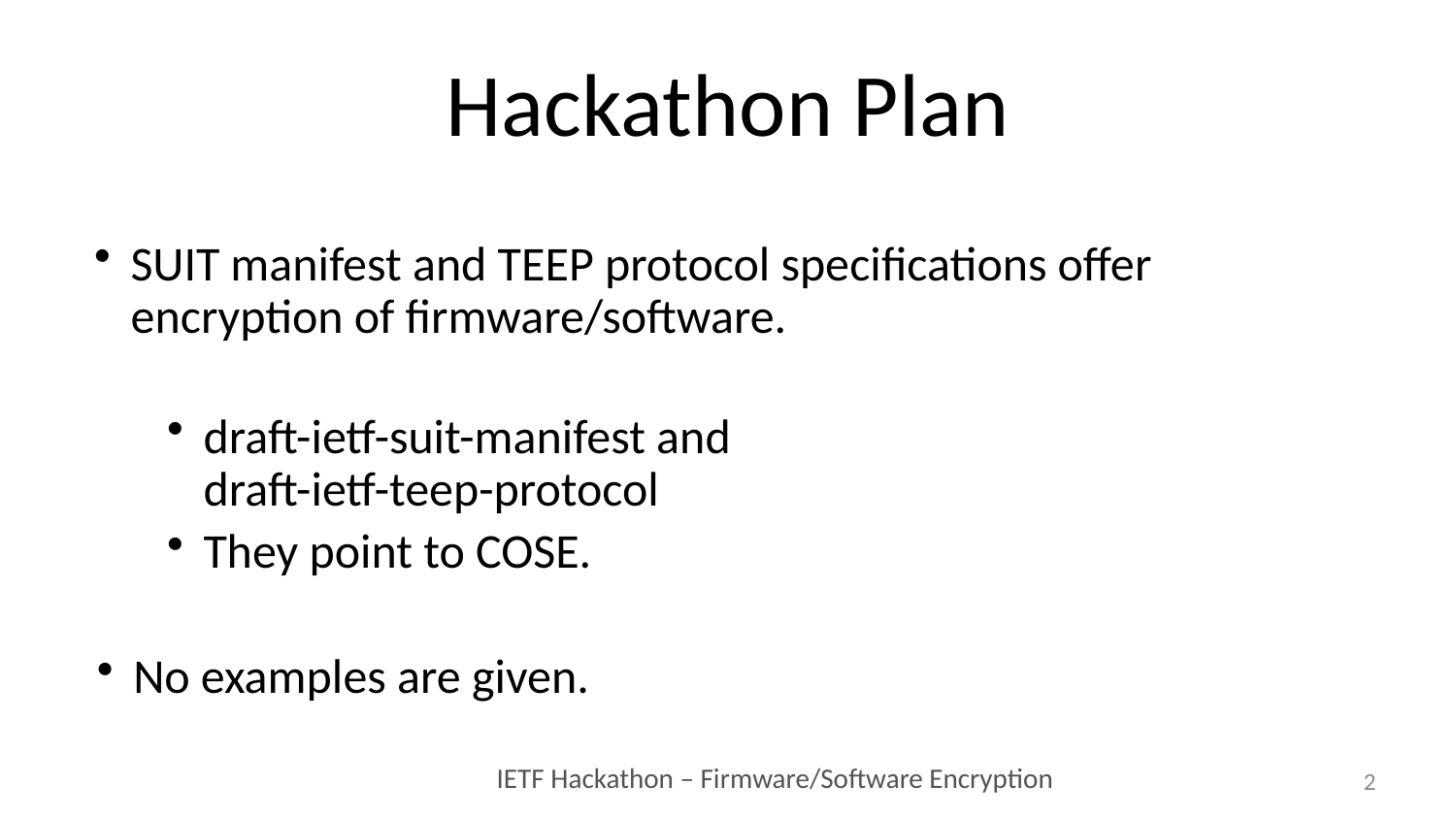

# Hackathon Plan
SUIT manifest and TEEP protocol specifications offer encryption of firmware/software.
draft-ietf-suit-manifest and
draft-ietf-teep-protocol
They point to COSE.

No examples are given.

2